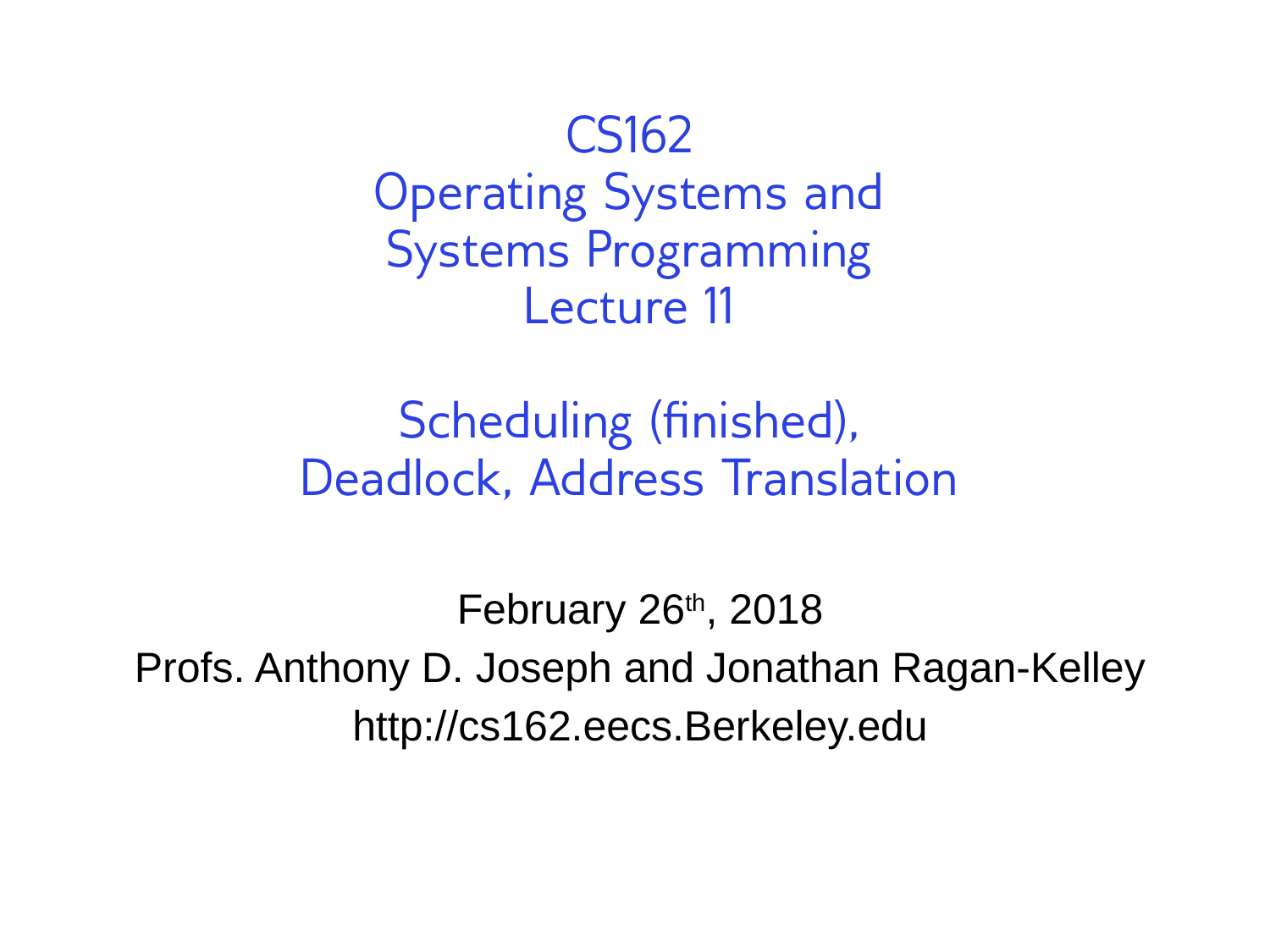

# CS162 Operating Systems and Systems Programming Lecture 11 Scheduling (finished), Deadlock, Address Translation
February 26th, 2018
Profs. Anthony D. Joseph and Jonathan Ragan-Kelley
http://cs162.eecs.Berkeley.edu